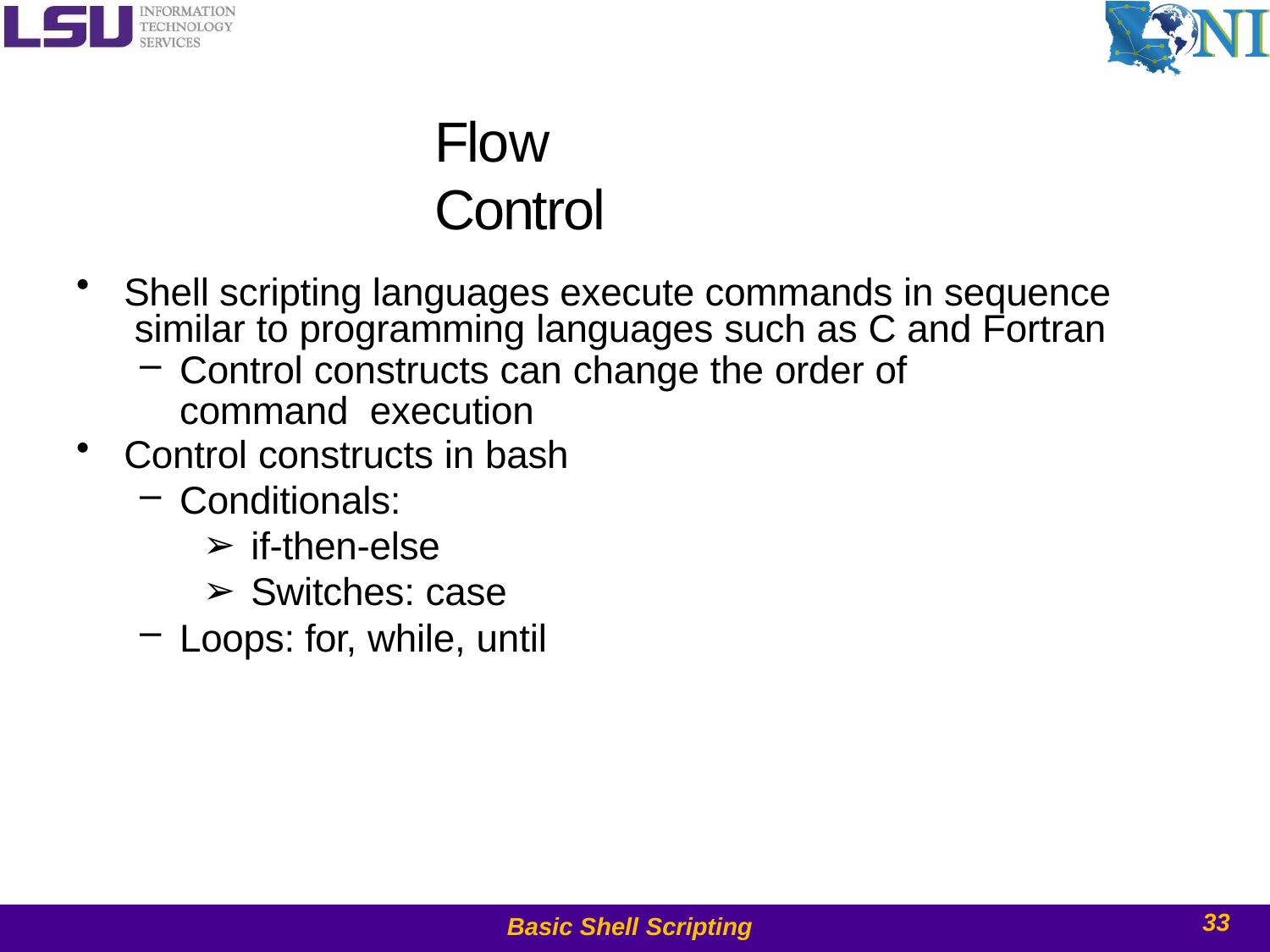

# Flow Control
Shell scripting languages execute commands in sequence  similar to programming languages such as C and Fortran
Control constructs can change the order of command  execution
Control constructs in bash
Conditionals:
if-then-else
Switches: case
Loops: for, while, until
33
Basic Shell Scripting